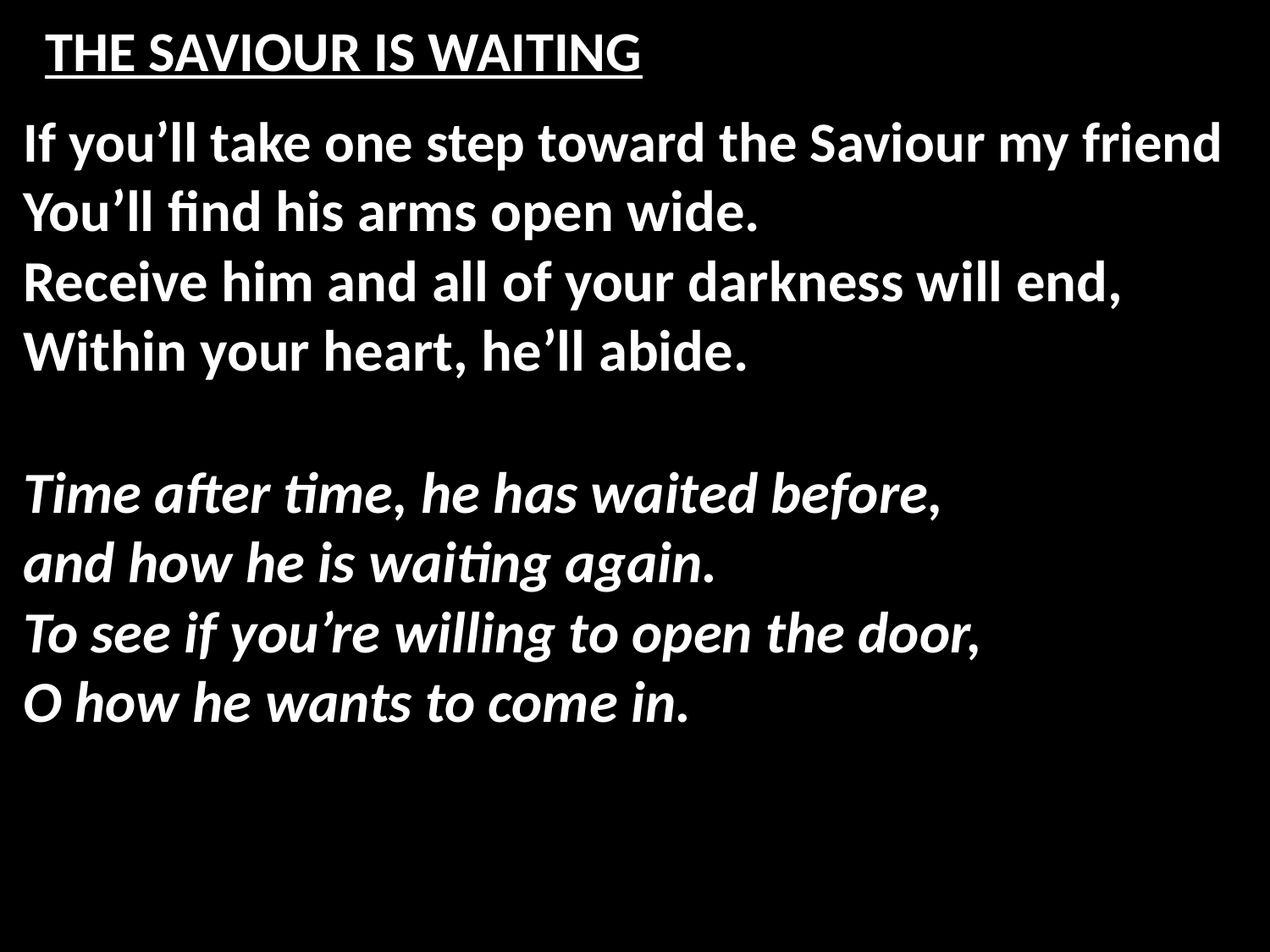

# THE SAVIOUR IS WAITING
If you’ll take one step toward the Saviour my friend
You’ll find his arms open wide.
Receive him and all of your darkness will end,
Within your heart, he’ll abide.

Time after time, he has waited before,
and how he is waiting again.
To see if you’re willing to open the door,
O how he wants to come in.